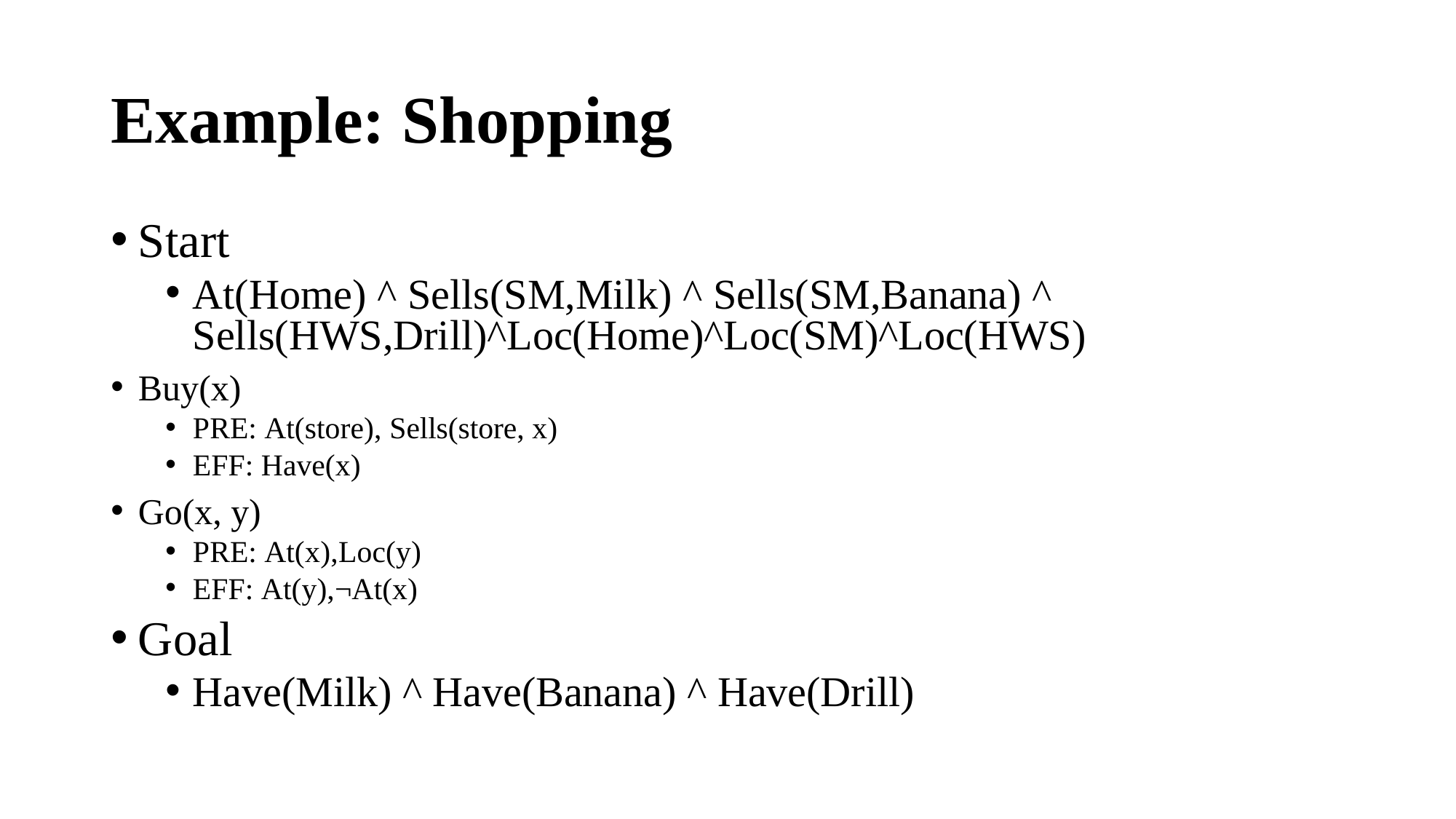

# Example: Shopping
Start
At(Home) ^ Sells(SM,Milk) ^ Sells(SM,Banana) ^  Sells(HWS,Drill)^Loc(Home)^Loc(SM)^Loc(HWS)
Buy(x)
PRE: At(store), Sells(store, x)
EFF: Have(x)
Go(x, y)
PRE: At(x),Loc(y)
EFF: At(y),¬At(x)
Goal
Have(Milk) ^ Have(Banana) ^ Have(Drill)